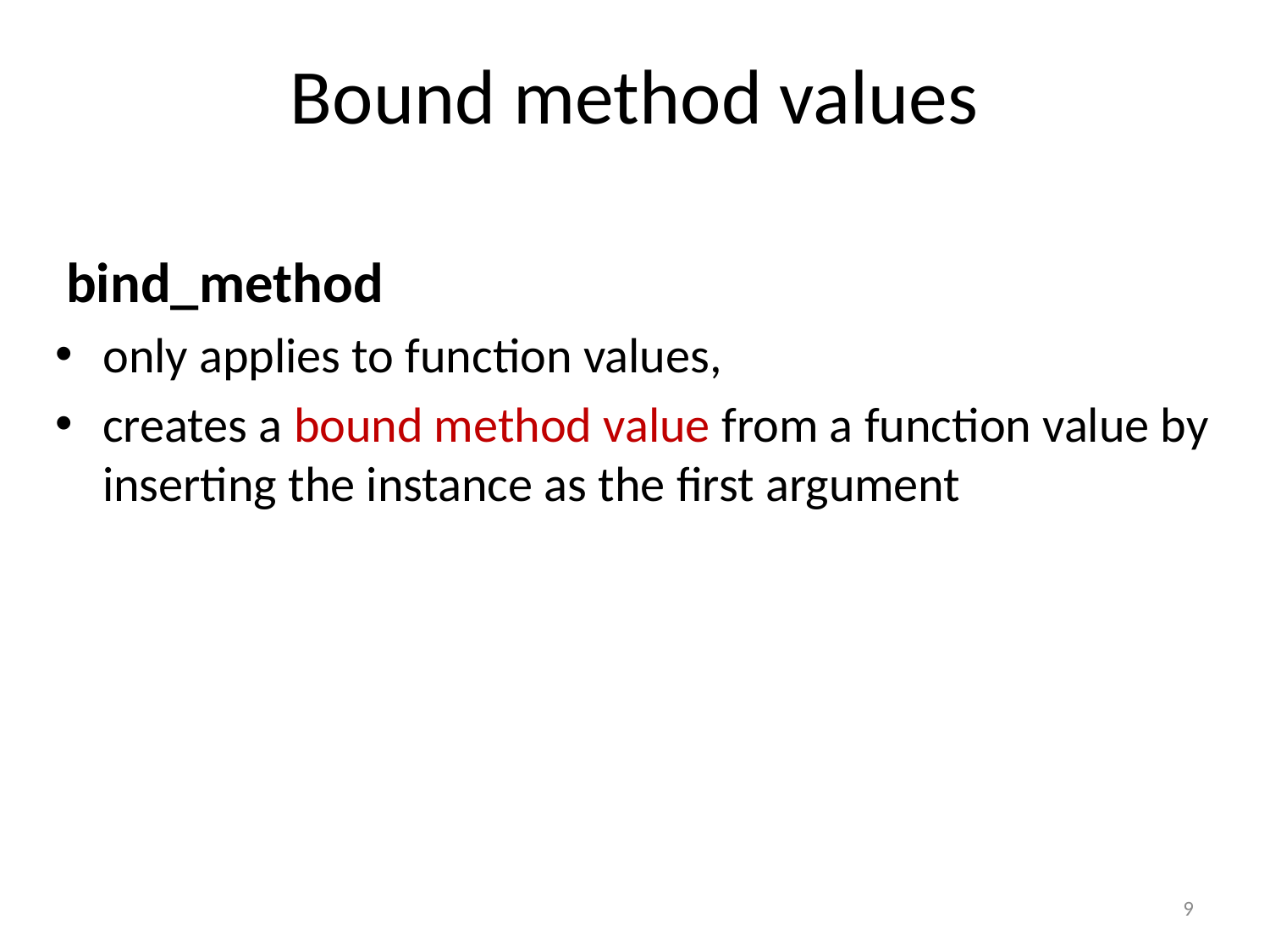

# Bound method values

 bind_method
only applies to function values,
creates a bound method value from a function value by inserting the instance as the first argument

9